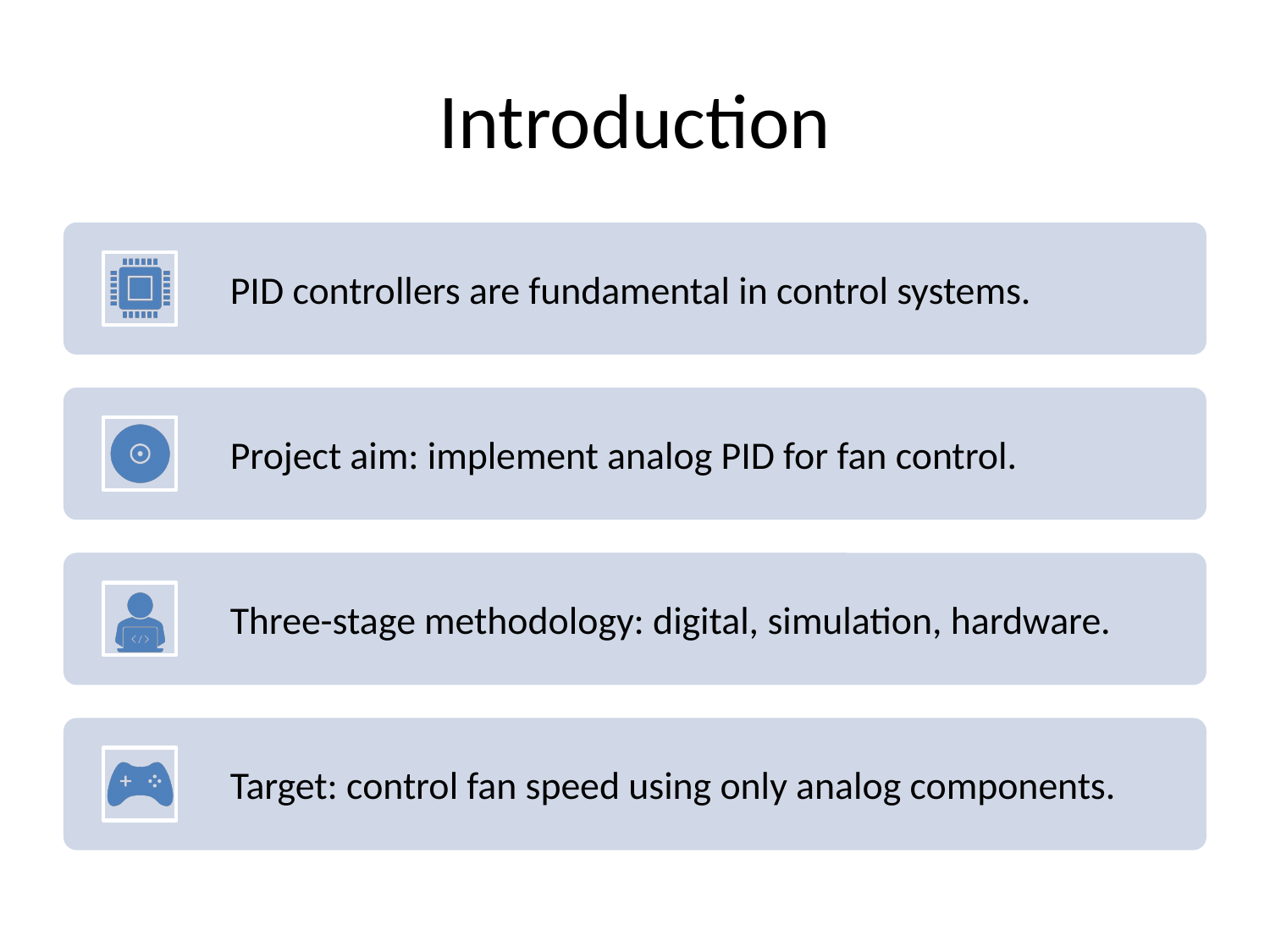

# Introduction
PID controllers are fundamental in control systems.
Project aim: implement analog PID for fan control.
Three-stage methodology: digital, simulation, hardware.
Target: control fan speed using only analog components.